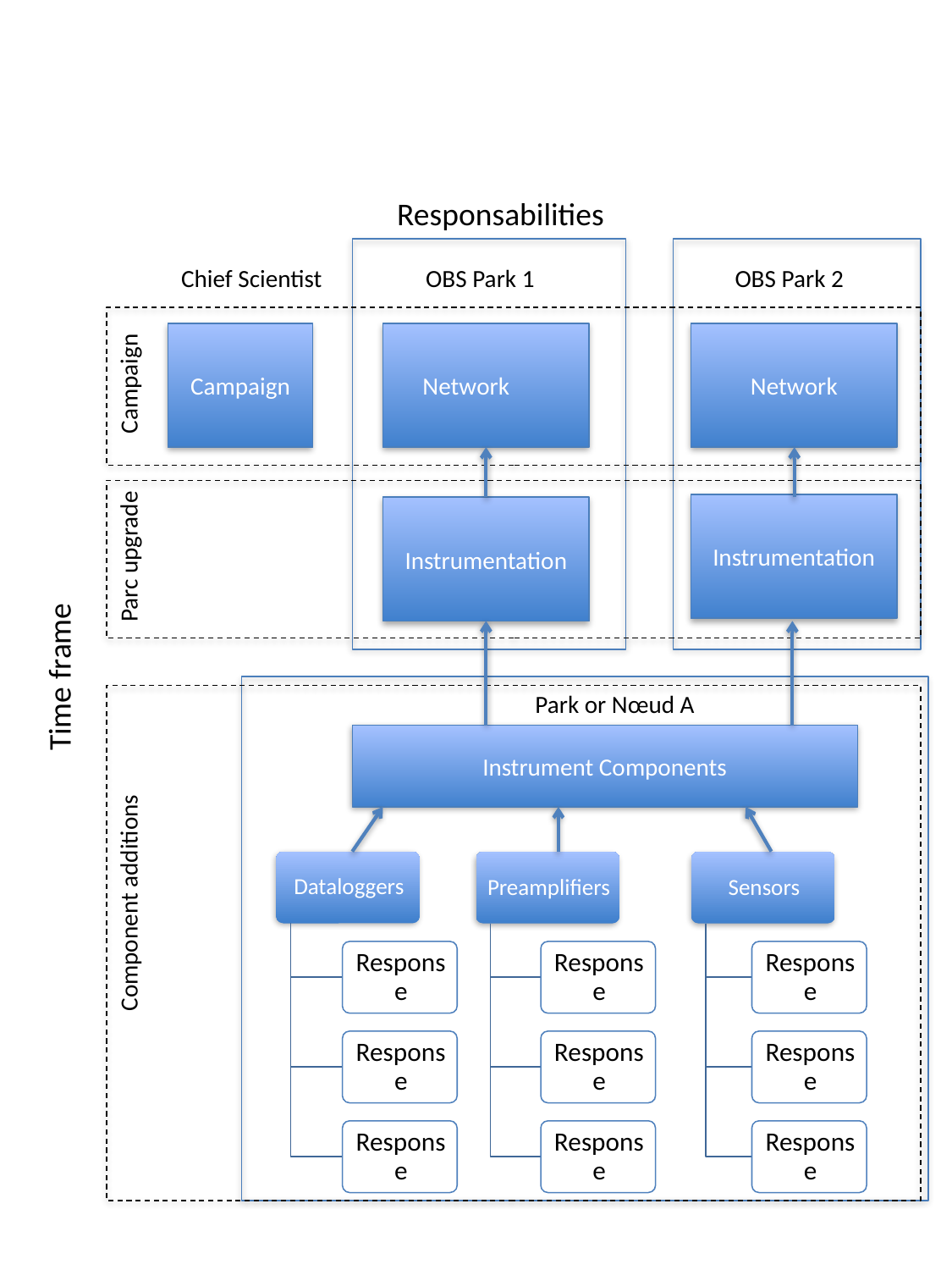

Responsabilities

Chief Scientist
OBS Park 1
OBS Park 2

Campaign
Network
Network
Campaign

Instrumentation
Instrumentation
Parc upgrade
Time frame

Park or Nœud A

Instrument Components
Dataloggers
Response
Response
Response
Preamplifiers
Response
Response
Response
Sensors
Response
Response
Response
Component additions